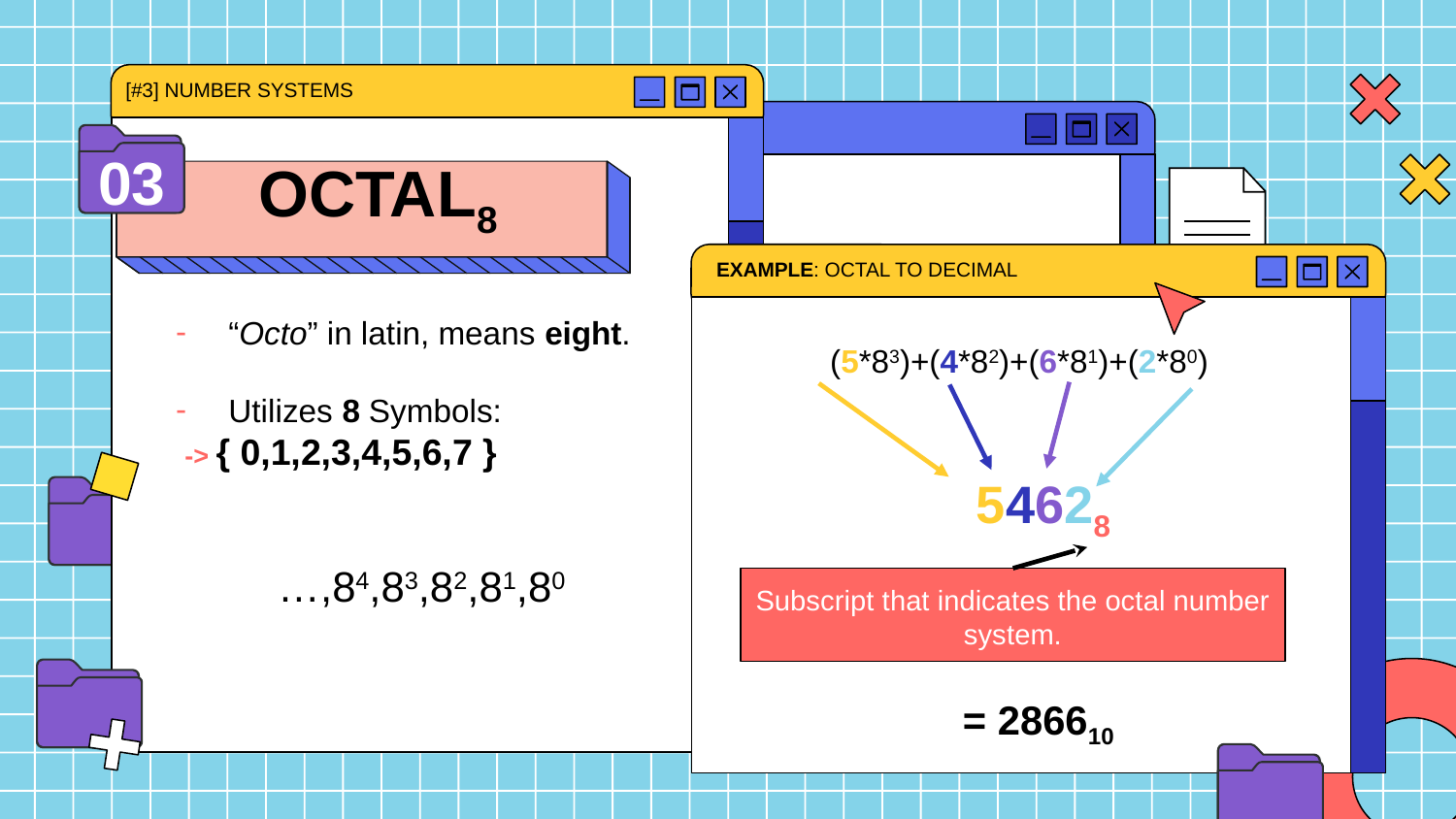

[#3] NUMBER SYSTEMS

https://slidesgo.com/

03

OCTAL8

EXAMPLE: OCTAL TO DECIMAL

“Octo” in latin, means eight.

Utilizes 8 Symbols:
    -> { 0,1,2,3,4,5,6,7 }

…,84,83,82,81,80
(5*83)+(4*82)+(6*81)+(2*80)
54628

Subscript that indicates the octal number system.

= 286610